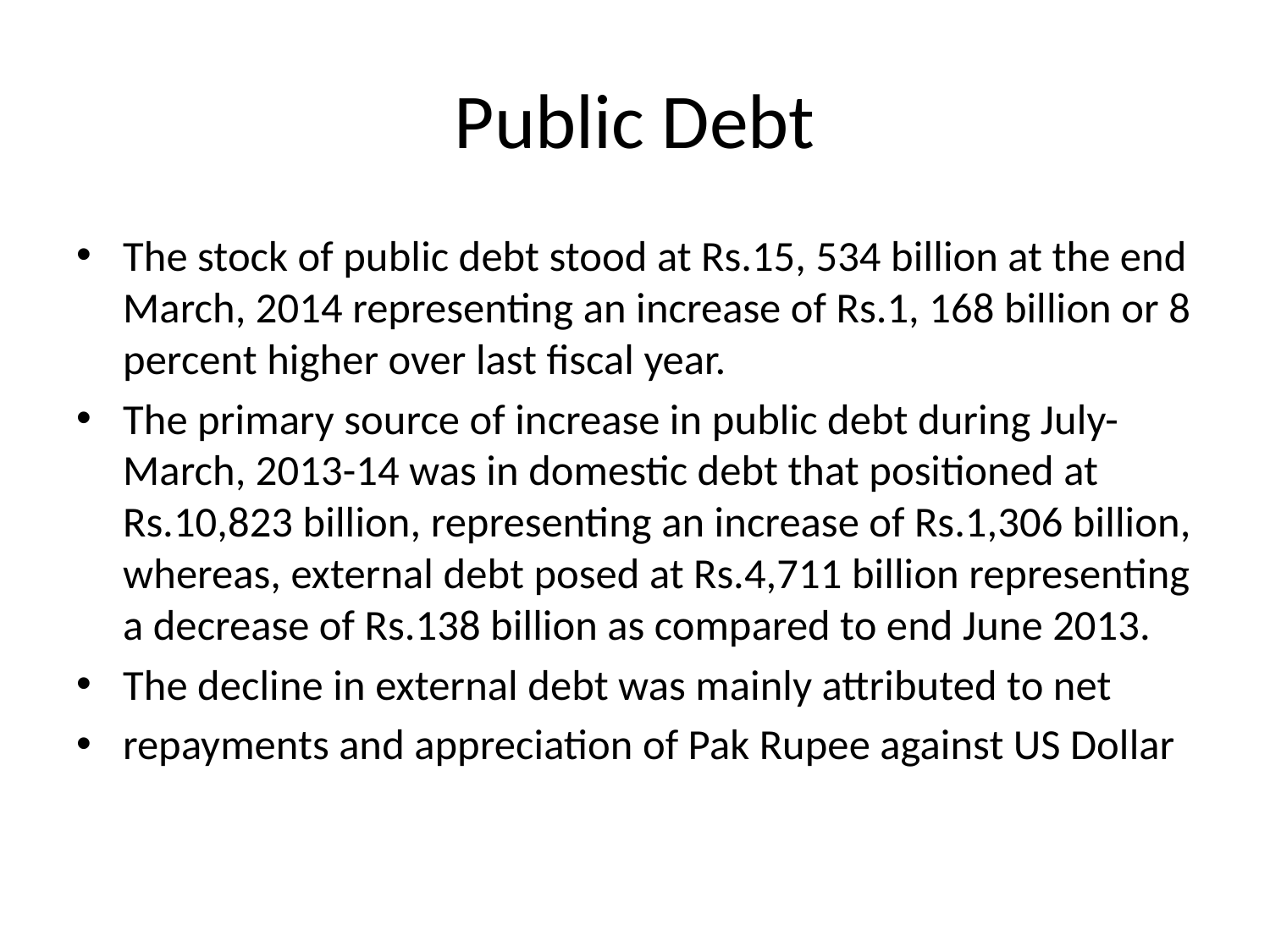

# Public Debt
The stock of public debt stood at Rs.15, 534 billion at the end March, 2014 representing an increase of Rs.1, 168 billion or 8 percent higher over last fiscal year.
The primary source of increase in public debt during July-March, 2013-14 was in domestic debt that positioned at Rs.10,823 billion, representing an increase of Rs.1,306 billion, whereas, external debt posed at Rs.4,711 billion representing a decrease of Rs.138 billion as compared to end June 2013.
The decline in external debt was mainly attributed to net
repayments and appreciation of Pak Rupee against US Dollar